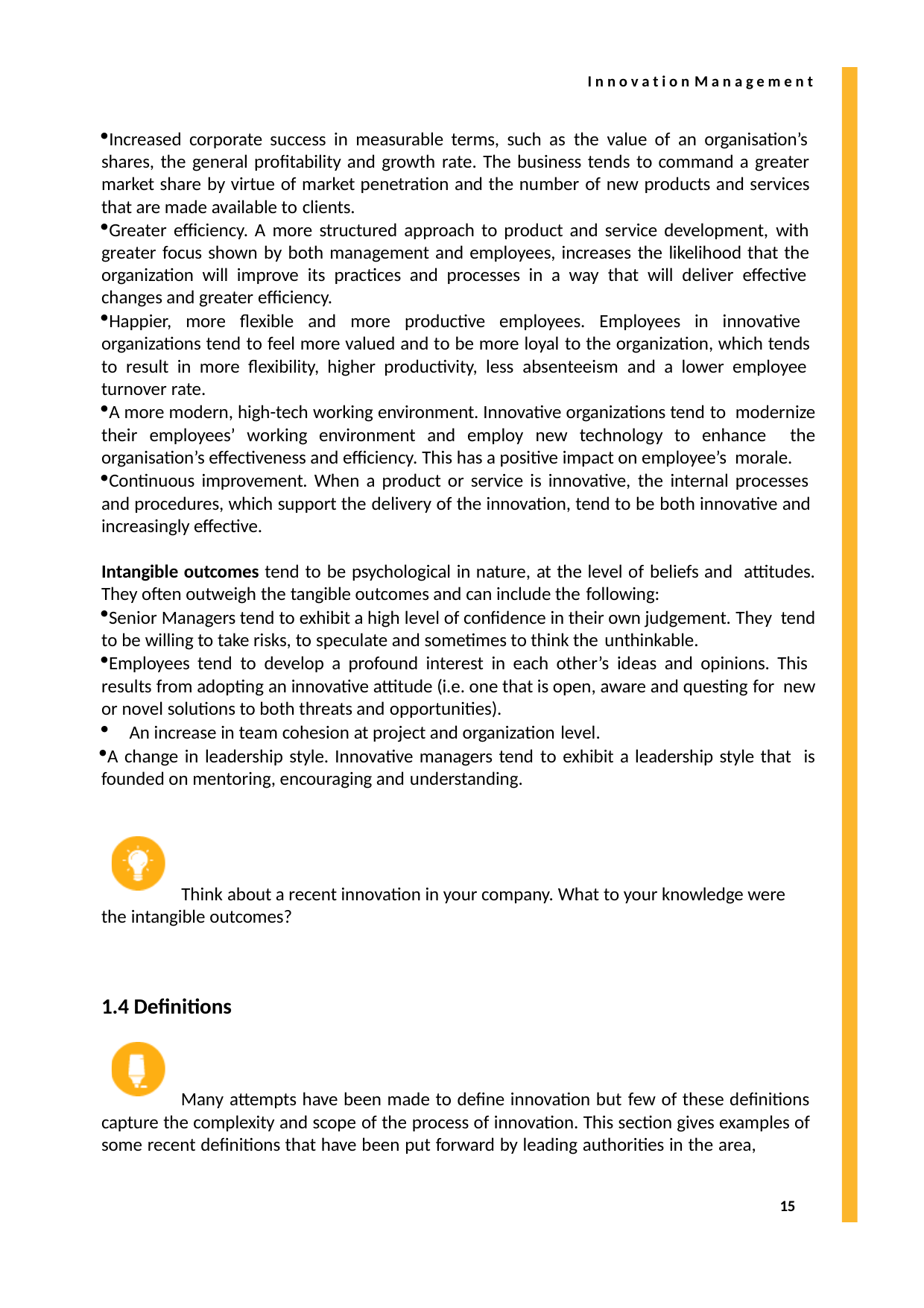

I n n o v a t i o n M a n a g e m e n t

Increased corporate success in measurable terms, such as the value of an organisation’s  shares, the general profitability and growth rate. The business tends to command a greater  market share by virtue of market penetration and the number of new products and services  that are made available to clients.
Greater efficiency. A more structured approach to product and service development, with  greater focus shown by both management and employees, increases the likelihood that the  organization will improve its practices and processes in a way that will deliver effective  changes and greater efficiency.
Happier, more flexible and more productive employees. Employees in innovative  organizations tend to feel more valued and to be more loyal to the organization, which tends  to result in more flexibility, higher productivity, less absenteeism and a lower employee  turnover rate.
A more modern, high-tech working environment. Innovative organizations tend to  modernize their employees’ working environment and employ new technology to enhance  the organisation’s effectiveness and efficiency. This has a positive impact on employee’s  morale.
Continuous improvement. When a product or service is innovative, the internal processes  and procedures, which support the delivery of the innovation, tend to be both innovative and  increasingly effective.

Intangible outcomes tend to be psychological in nature, at the level of beliefs and  attitudes. They often outweigh the tangible outcomes and can include the following:
Senior Managers tend to exhibit a high level of confidence in their own judgement. They  tend to be willing to take risks, to speculate and sometimes to think the unthinkable.
Employees tend to develop a profound interest in each other’s ideas and opinions. This  results from adopting an innovative attitude (i.e. one that is open, aware and questing for  new or novel solutions to both threats and opportunities).
An increase in team cohesion at project and organization level.
A change in leadership style. Innovative managers tend to exhibit a leadership style that  is founded on mentoring, encouraging and understanding.

Think about a recent innovation in your company. What to your knowledge were  the intangible outcomes?
1.4 Definitions

Many attempts have been made to define innovation but few of these definitions  capture the complexity and scope of the process of innovation. This section gives examples of  some recent definitions that have been put forward by leading authorities in the area,

15